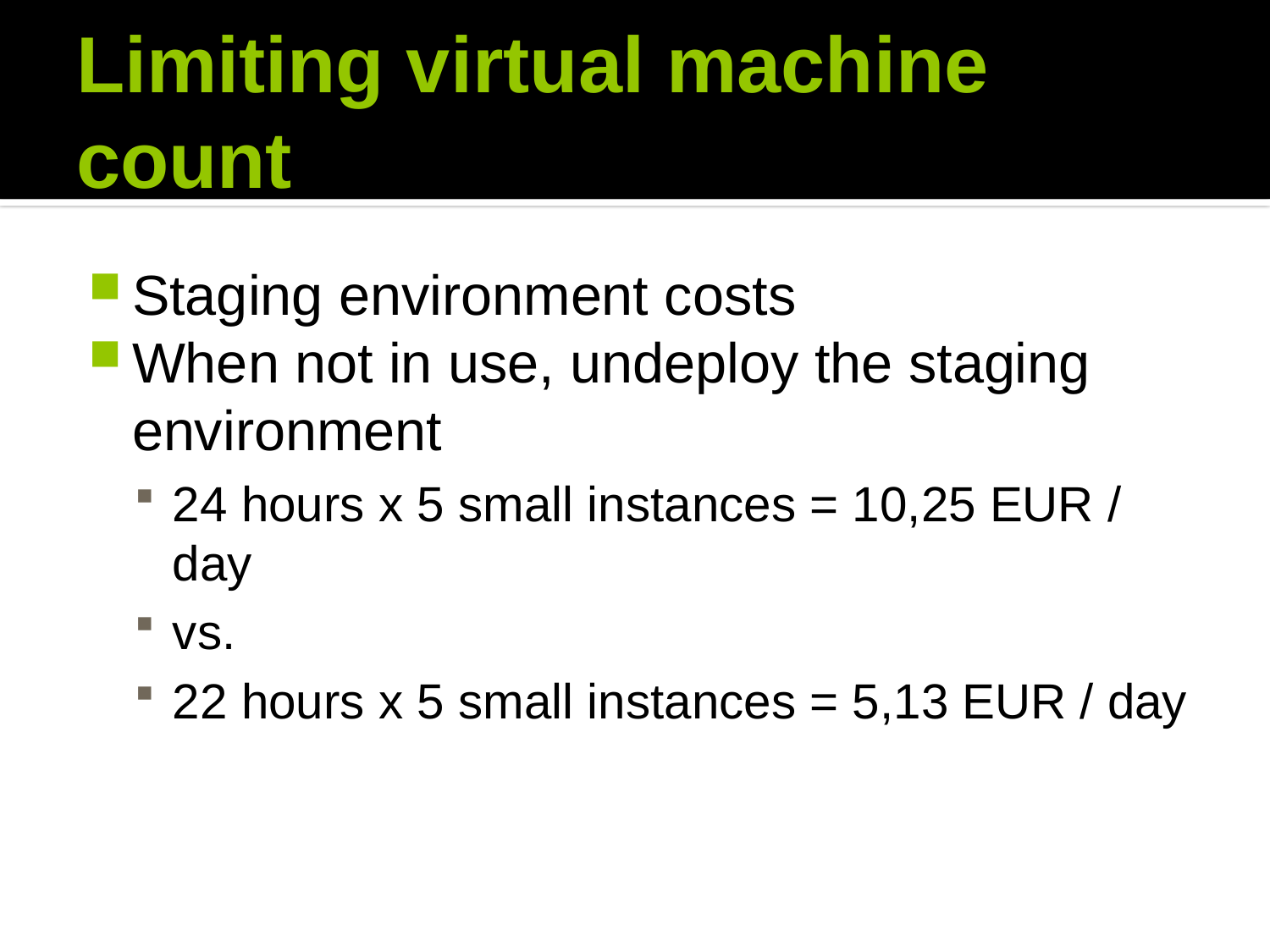

# Limiting virtual machine count
Staging environment costs
When not in use, undeploy the staging environment
24 hours x 5 small instances = 10,25 EUR / day
vs.
22 hours x 5 small instances = 5,13 EUR / day